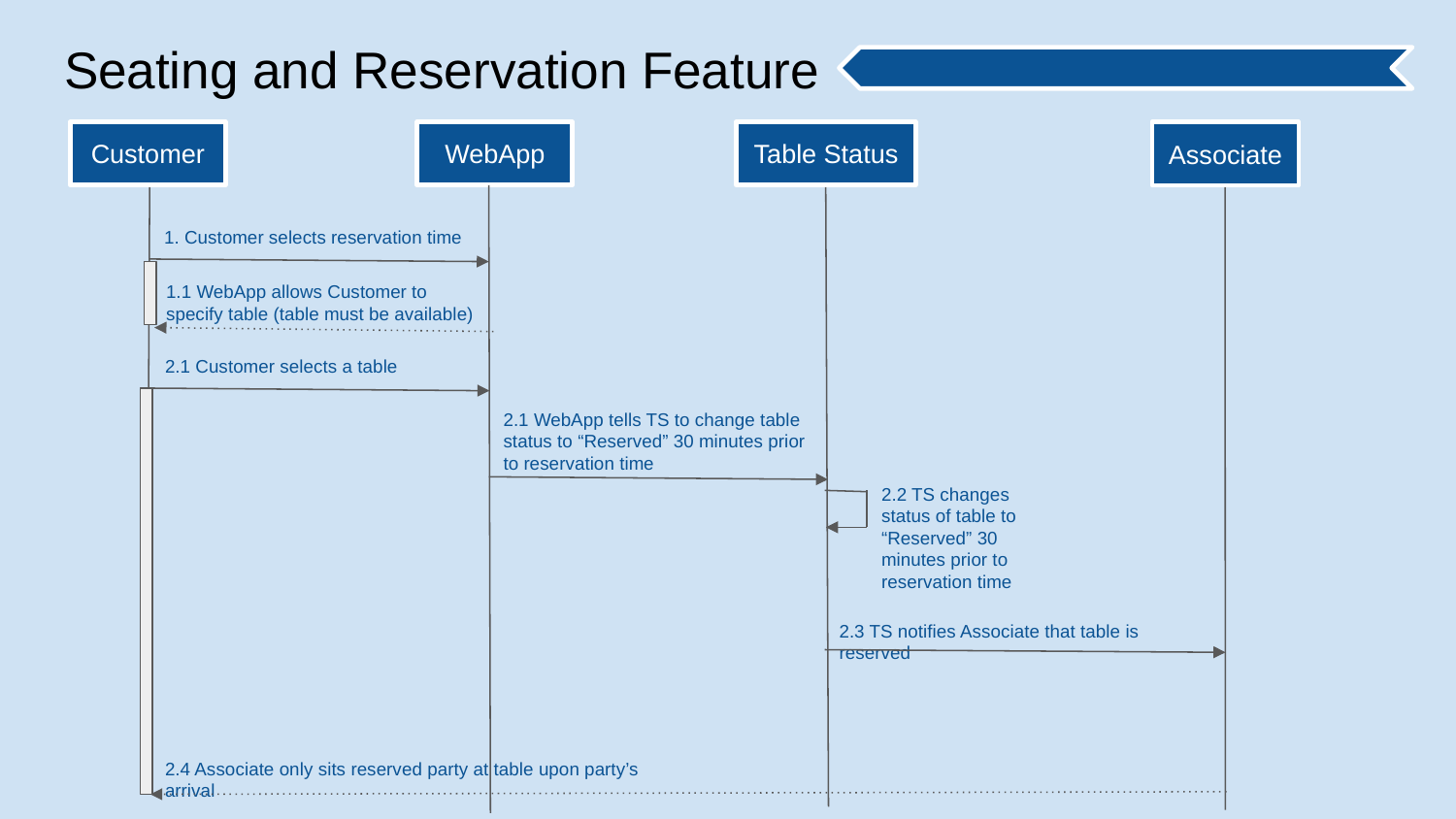

# Seating and Reservation Feature

Customer
WebApp
Table Status
Associate
1. Customer selects reservation time

1.1 WebApp allows Customer to specify table (table must be available)
2.1 Customer selects a table

2.1 WebApp tells TS to change table status to “Reserved” 30 minutes prior to reservation time
2.2 TS changes status of table to “Reserved” 30 minutes prior to reservation time
2.3 TS notifies Associate that table is reserved
2.4 Associate only sits reserved party at table upon party’s arrival